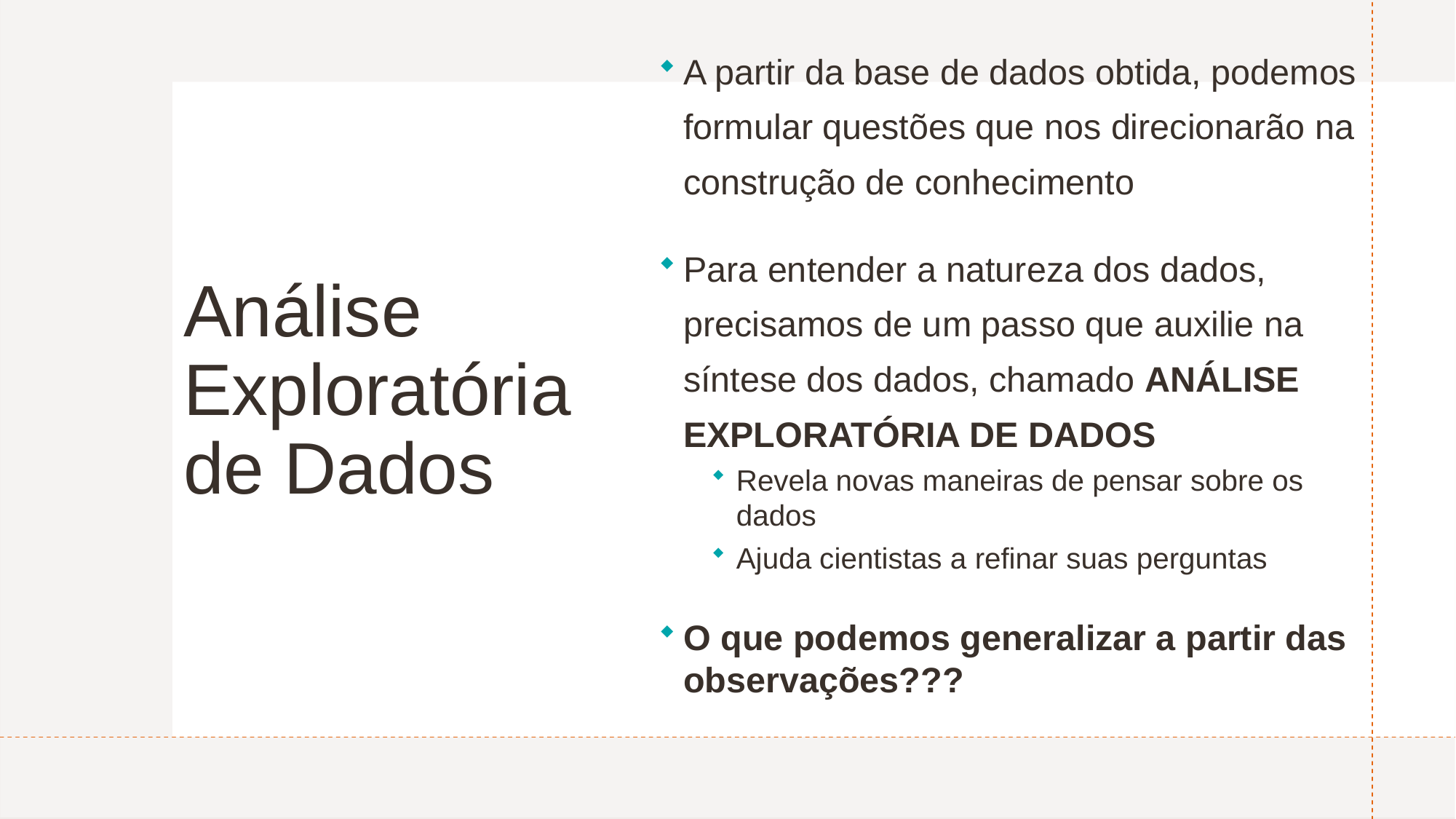

A partir da base de dados obtida, podemos formular questões que nos direcionarão na construção de conhecimento
Para entender a natureza dos dados, precisamos de um passo que auxilie na síntese dos dados, chamado ANÁLISE EXPLORATÓRIA DE DADOS
Revela novas maneiras de pensar sobre os dados
Ajuda cientistas a refinar suas perguntas

O que podemos generalizar a partir das observações???
# Análise Exploratória de Dados